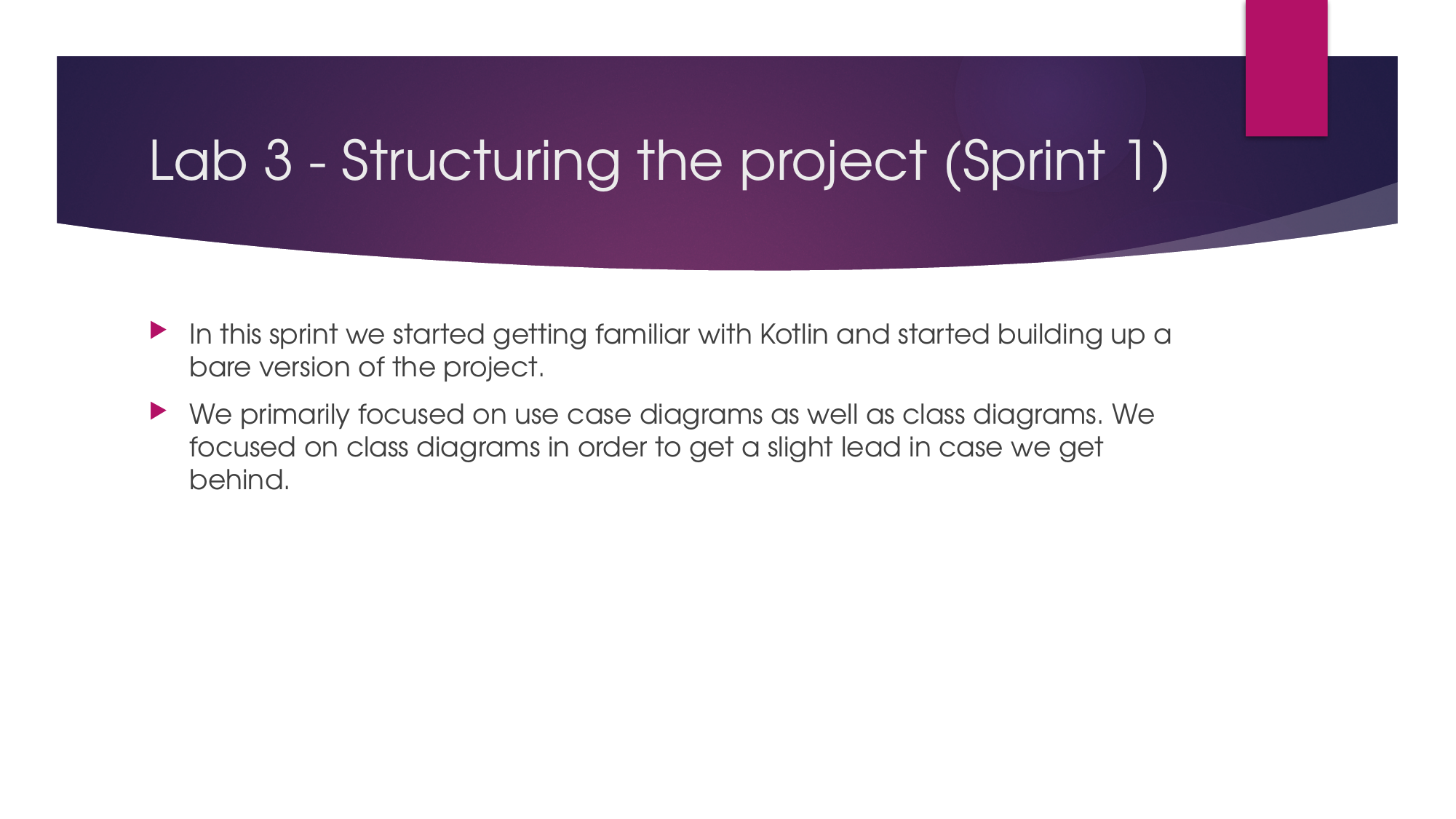

# Lab 3 - Structuring the project (Sprint 1)
In this sprint we started getting familiar with Kotlin and started building up a bare version of the project.
We primarily focused on use case diagrams as well as class diagrams. We focused on class diagrams in order to get a slight lead in case we get behind.